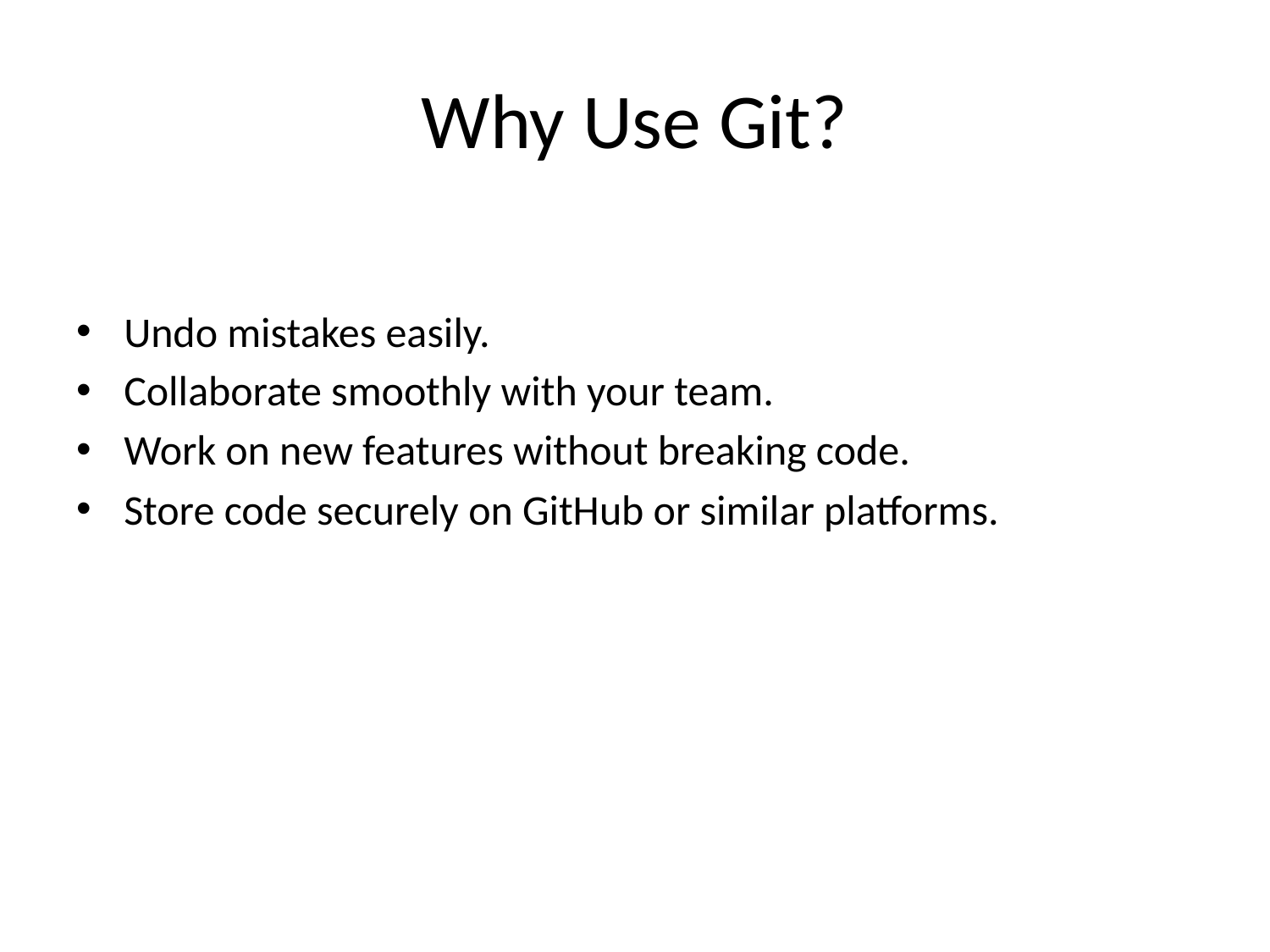

# Why Use Git?

Undo mistakes easily.
Collaborate smoothly with your team.
Work on new features without breaking code.
Store code securely on GitHub or similar platforms.